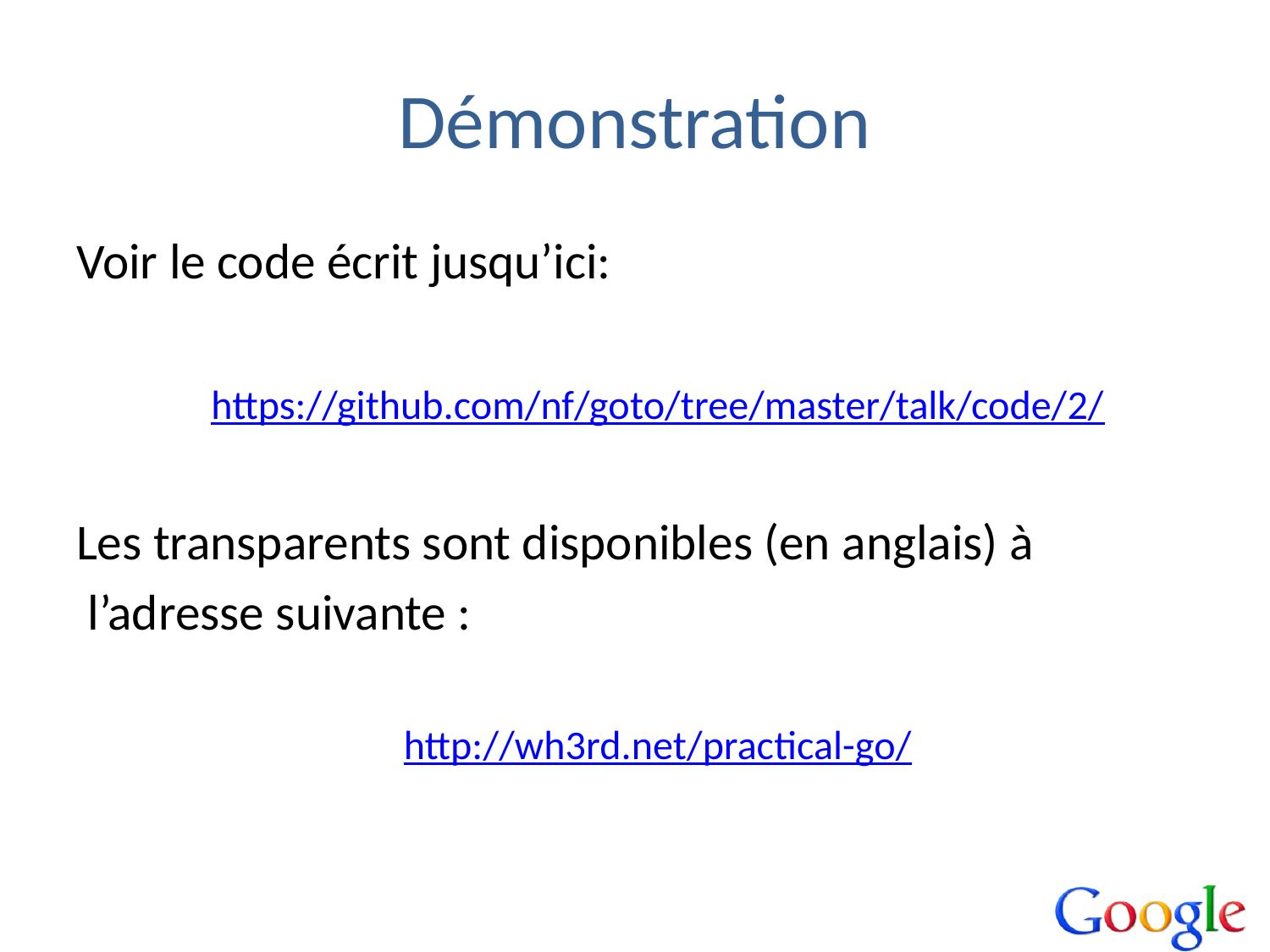

# Démonstration
Voir le code écrit jusqu’ici:

	https://github.com/nf/goto/tree/master/talk/code/2/

Les transparents sont disponibles (en anglais) à
 l’adresse suivante :

	http://wh3rd.net/practical-go/